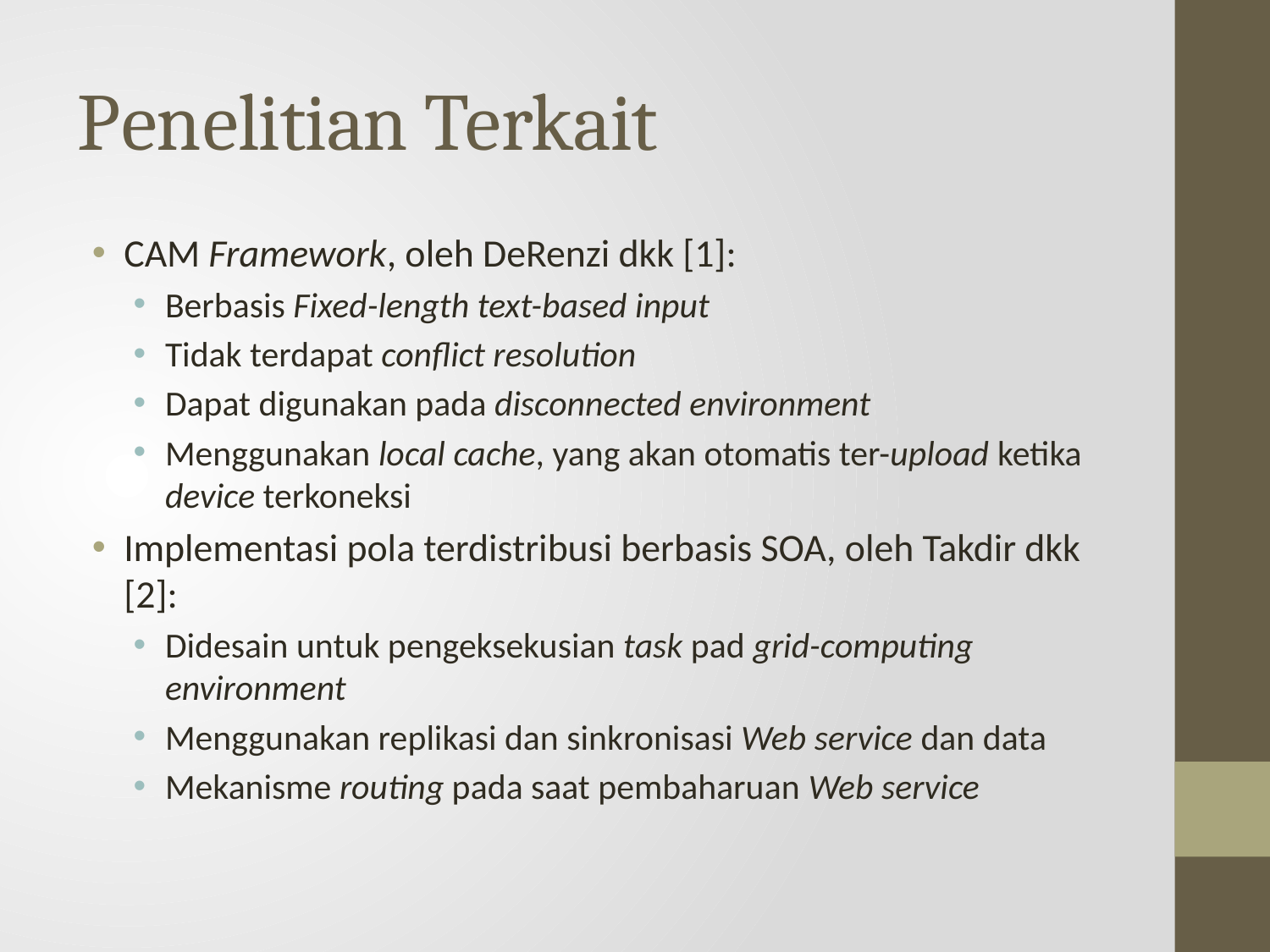

# Penelitian Terkait
CAM Framework, oleh DeRenzi dkk [1]:
Berbasis Fixed-length text-based input
Tidak terdapat conflict resolution
Dapat digunakan pada disconnected environment
Menggunakan local cache, yang akan otomatis ter-upload ketika device terkoneksi
Implementasi pola terdistribusi berbasis SOA, oleh Takdir dkk [2]:
Didesain untuk pengeksekusian task pad grid-computing environment
Menggunakan replikasi dan sinkronisasi Web service dan data
Mekanisme routing pada saat pembaharuan Web service